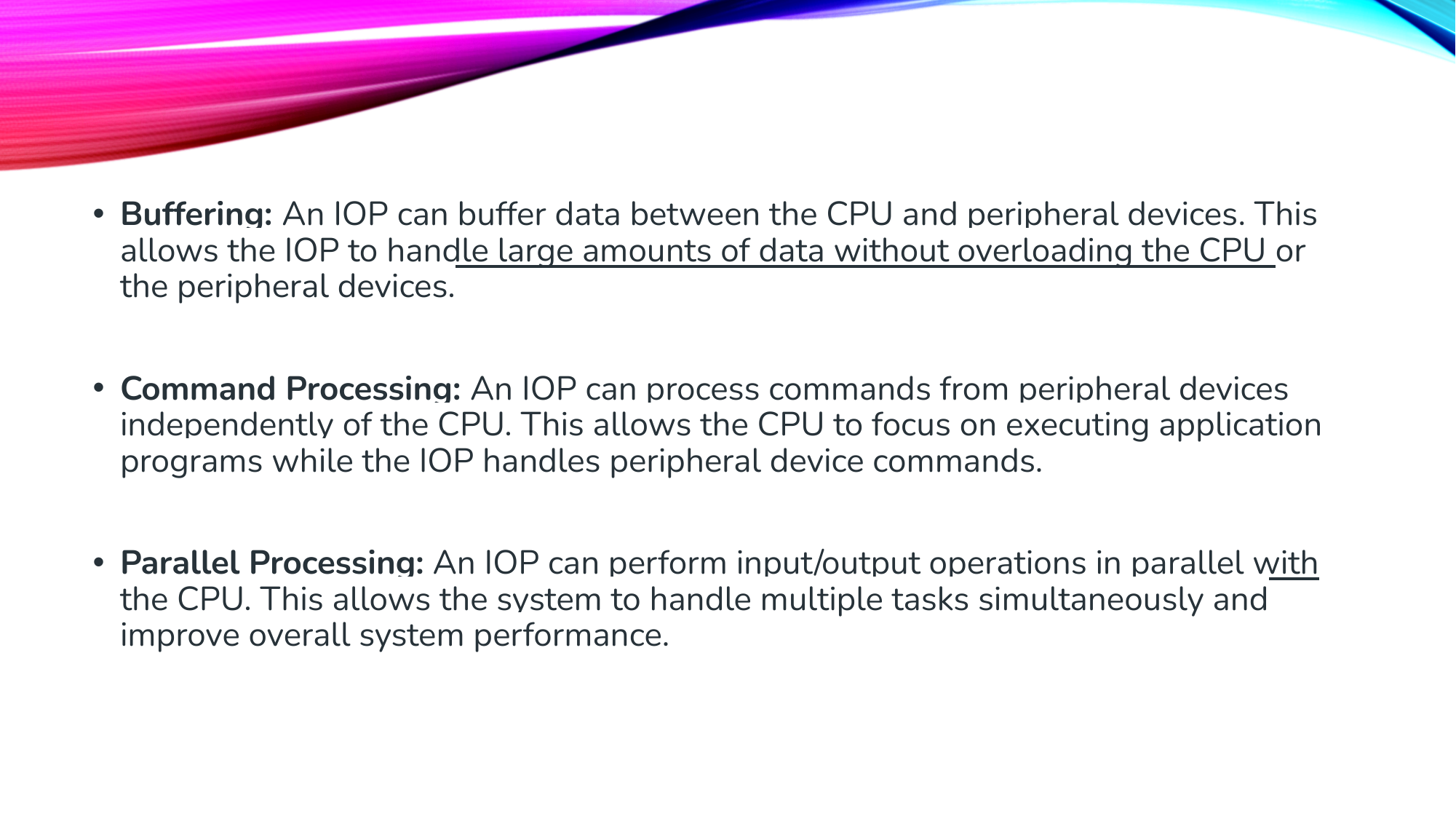

Buffering: An IOP can buffer data between the CPU and peripheral devices. This allows the IOP to handle large amounts of data without overloading the CPU or the peripheral devices.

Command Processing: An IOP can process commands from peripheral devices independently of the CPU. This allows the CPU to focus on executing application programs while the IOP handles peripheral device commands.

Parallel Processing: An IOP can perform input/output operations in parallel with the CPU. This allows the system to handle multiple tasks simultaneously and improve overall system performance.